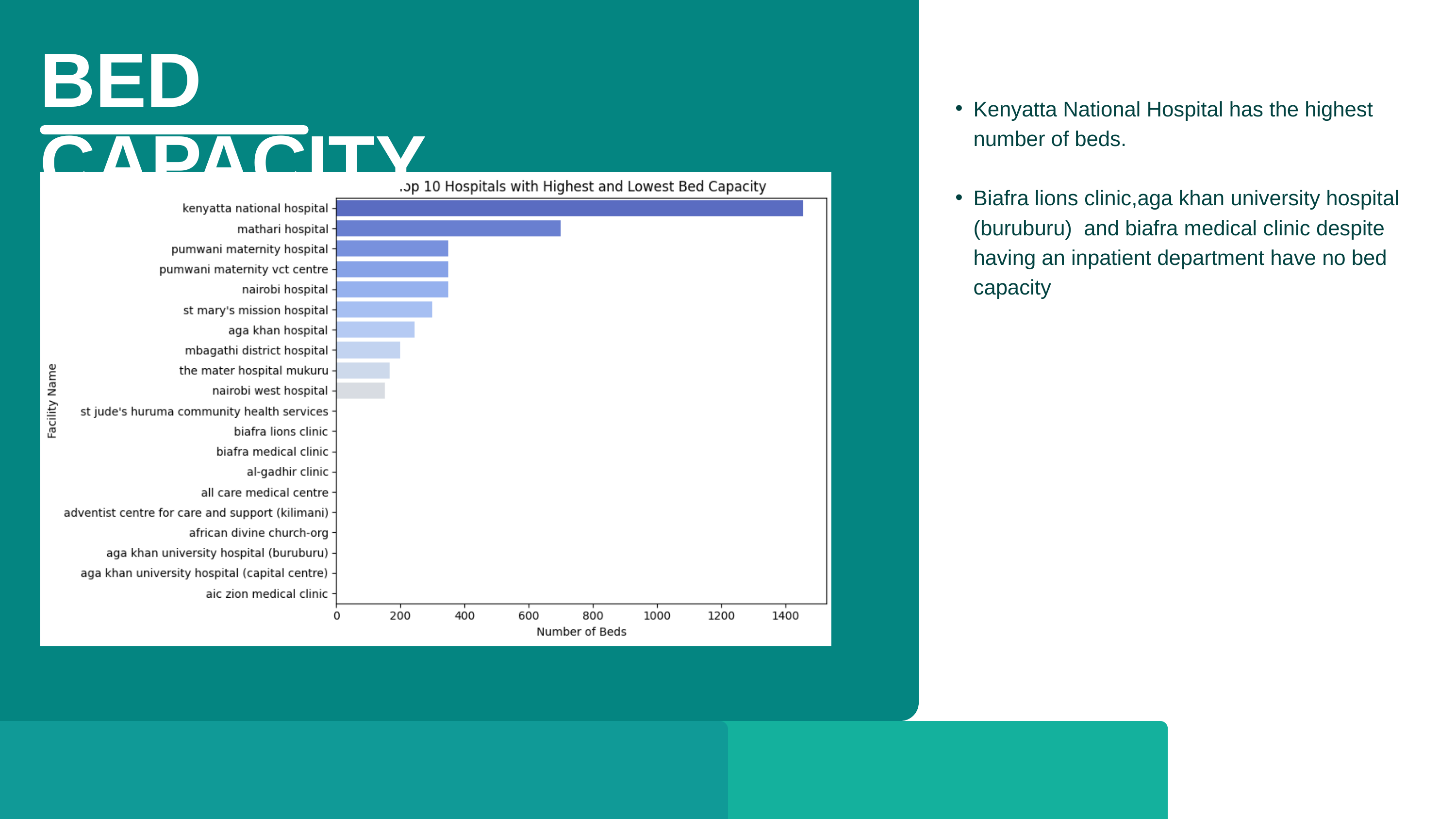

BED CAPACITY
Kenyatta National Hospital has the highest number of beds.

Biafra lions clinic,aga khan university hospital (buruburu)  and biafra medical clinic despite having an inpatient department have no bed capacity